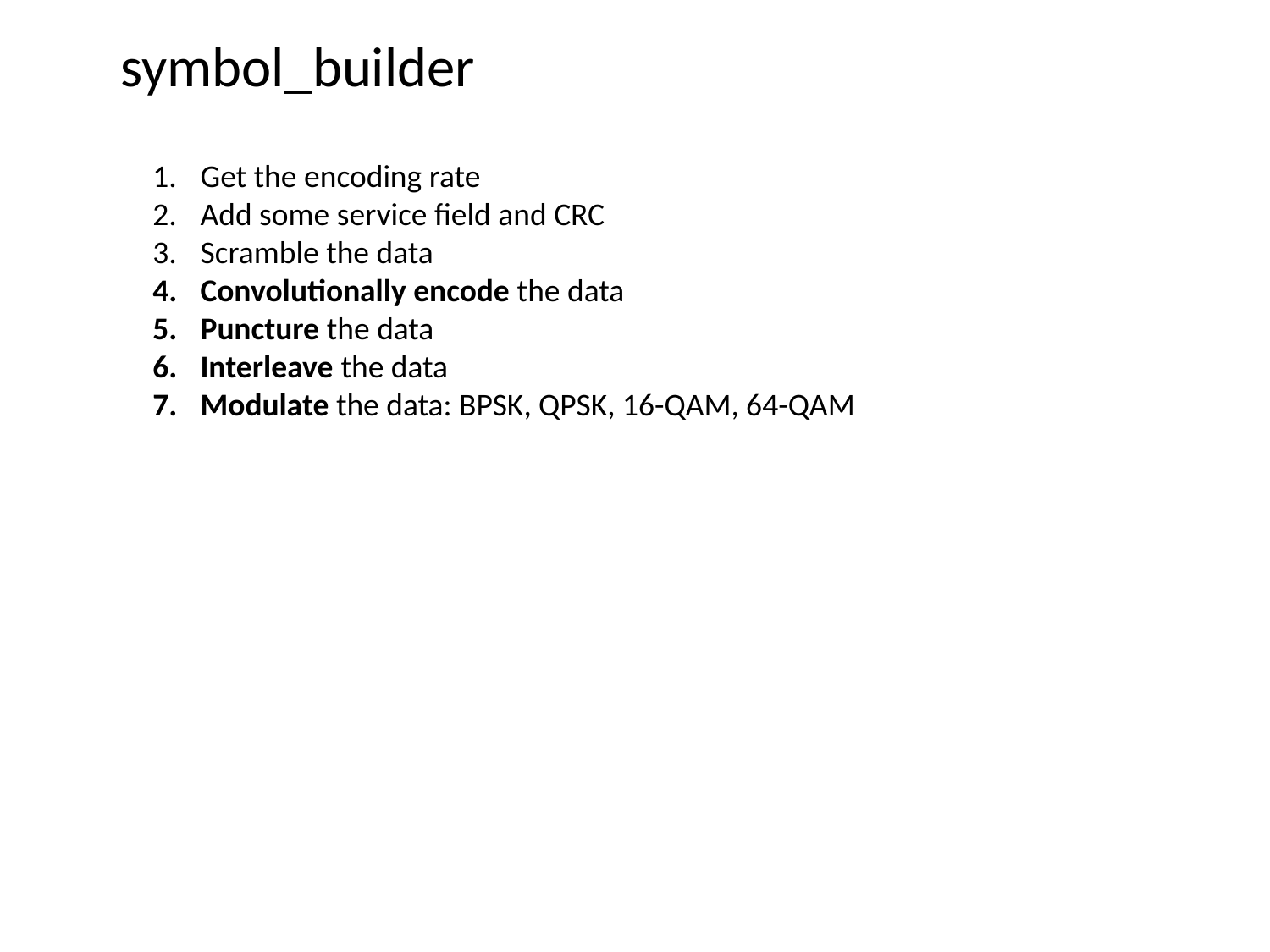

symbol_builder
Get the encoding rate
Add some service field and CRC
Scramble the data
Convolutionally encode the data
Puncture the data
Interleave the data
Modulate the data: BPSK, QPSK, 16-QAM, 64-QAM